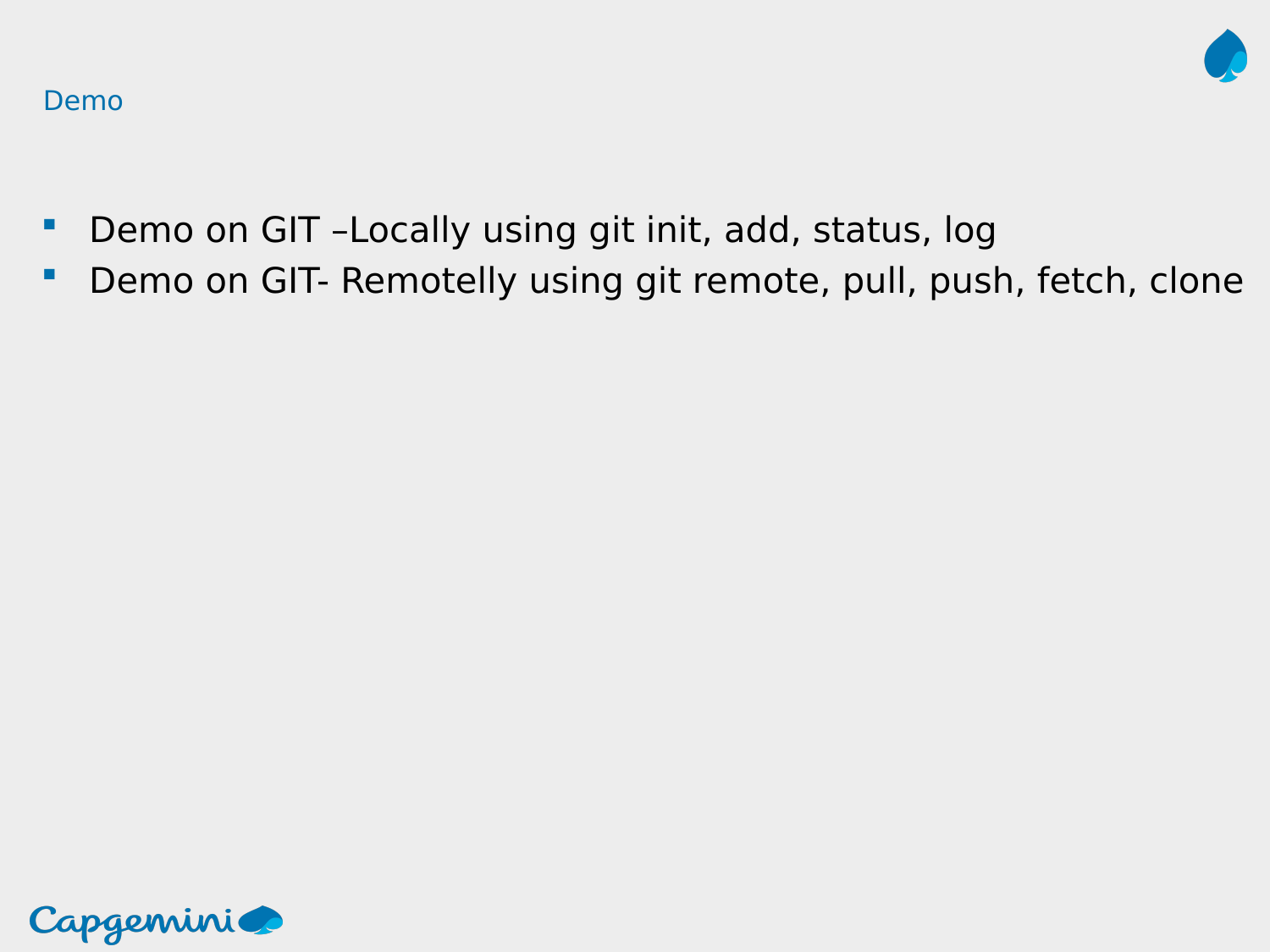

# Demo
Demo on GIT –Locally using git init, add, status, log
Demo on GIT- Remotelly using git remote, pull, push, fetch, clone